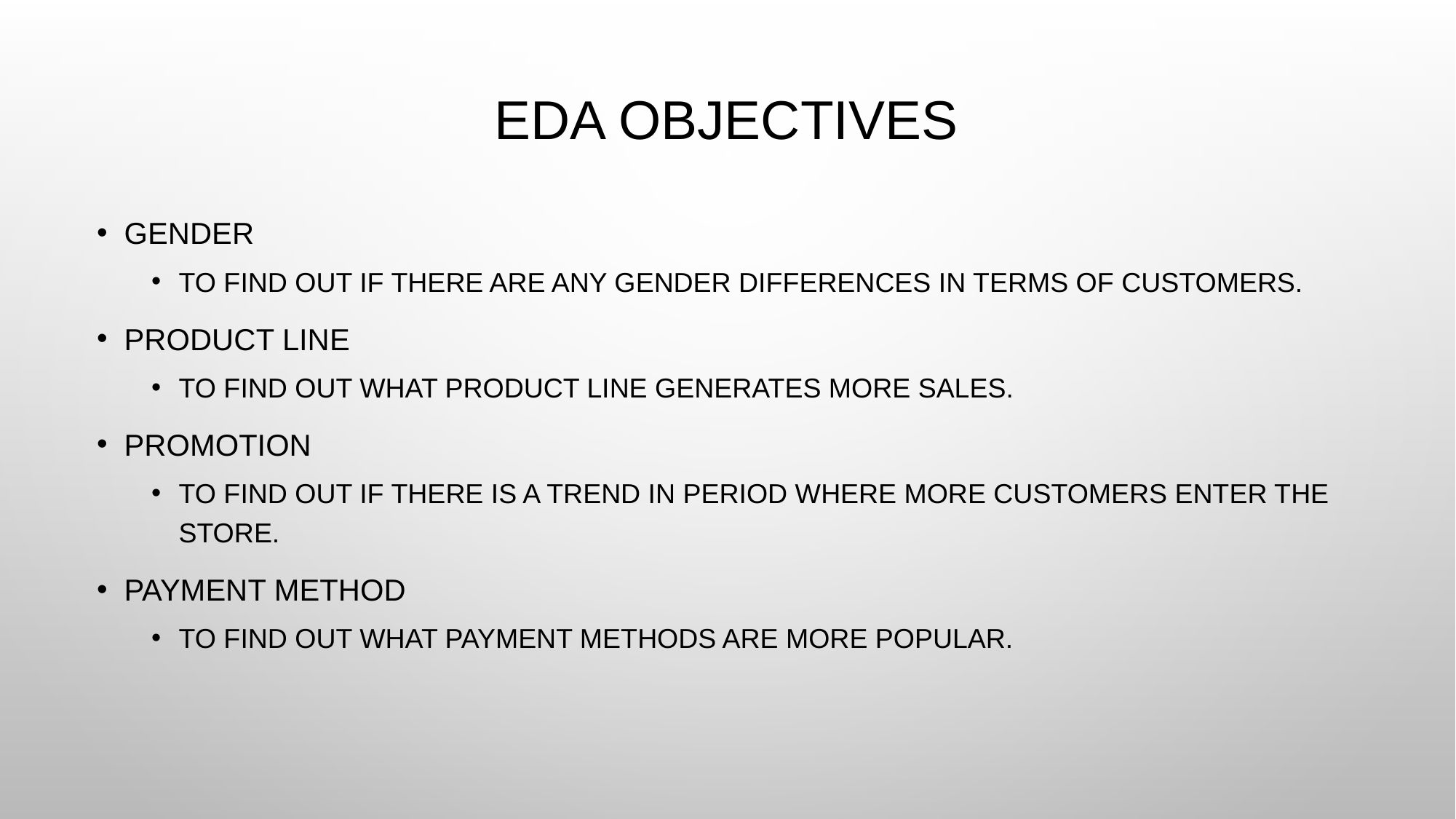

# EDA Objectives
GENDER
TO FIND out if there are any gender differences in terms of customers.
Product Line
To find out what product line generates more sales.
Promotion
To find out if there is a trend in period where more customers enter the store.
Payment Method
To find out what payment methods are more popular.